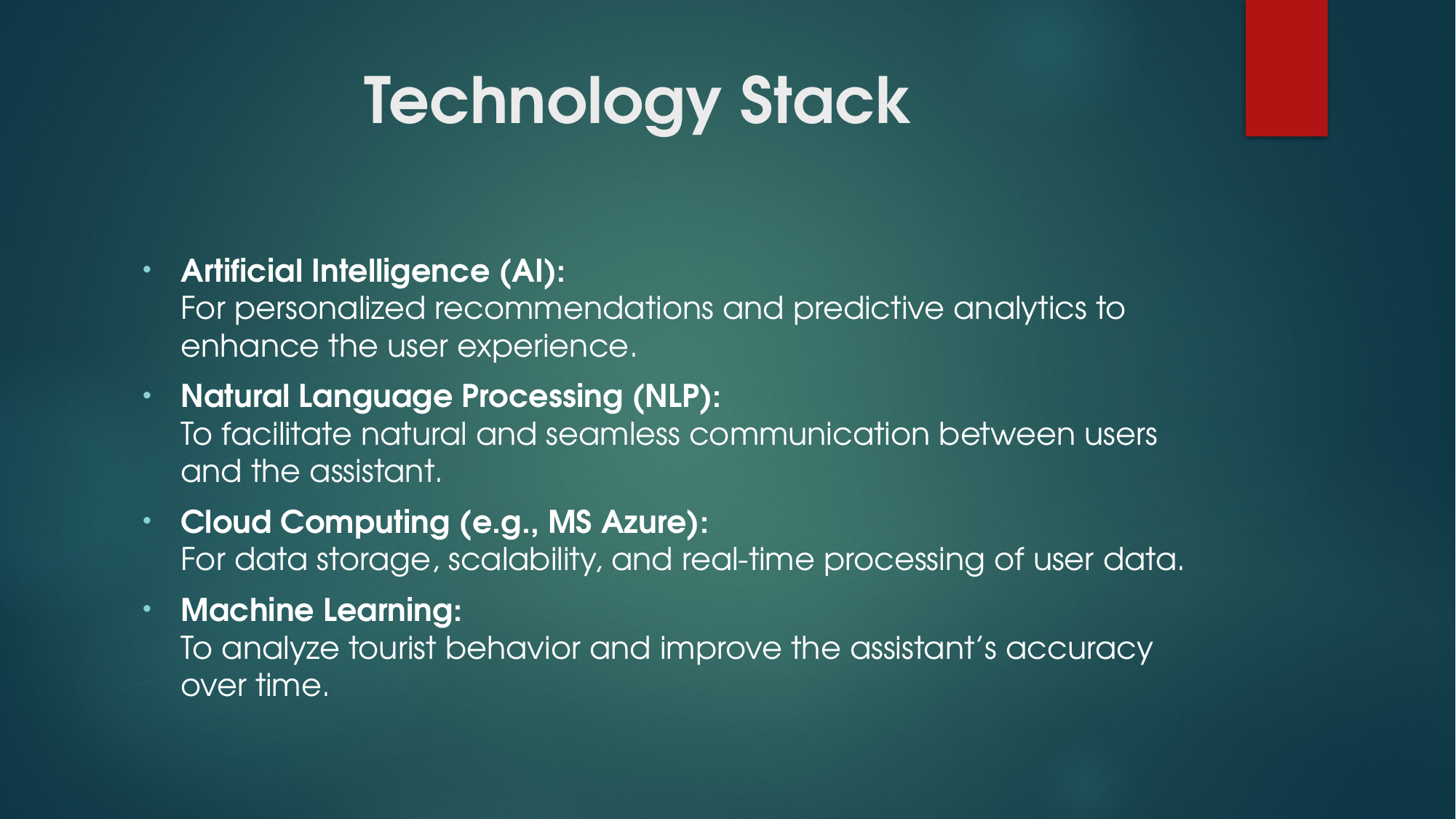

# Technology Stack
Artificial Intelligence (AI):
For personalized recommendations and predictive analytics to enhance the user experience.
Natural Language Processing (NLP):
To facilitate natural and seamless communication between users and the assistant.
Cloud Computing (e.g., MS Azure):
For data storage, scalability, and real-time processing of user data.
Machine Learning:
To analyze tourist behavior and improve the assistant’s accuracy over time.